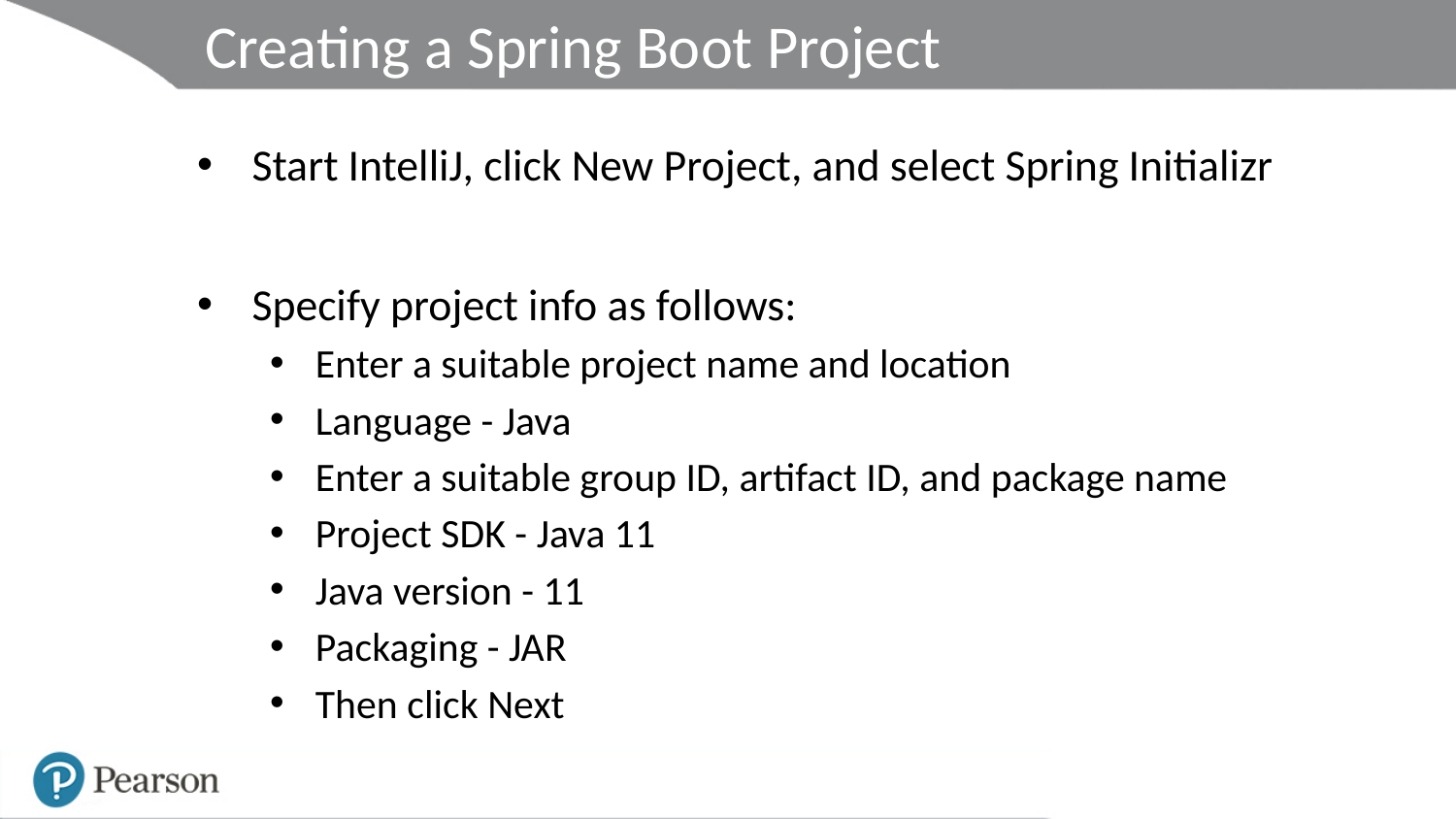

# Creating a Spring Boot Project
Start IntelliJ, click New Project, and select Spring Initializr

Specify project info as follows:
Enter a suitable project name and location
Language - Java
Enter a suitable group ID, artifact ID, and package name
Project SDK - Java 11
Java version - 11
Packaging - JAR
Then click Next